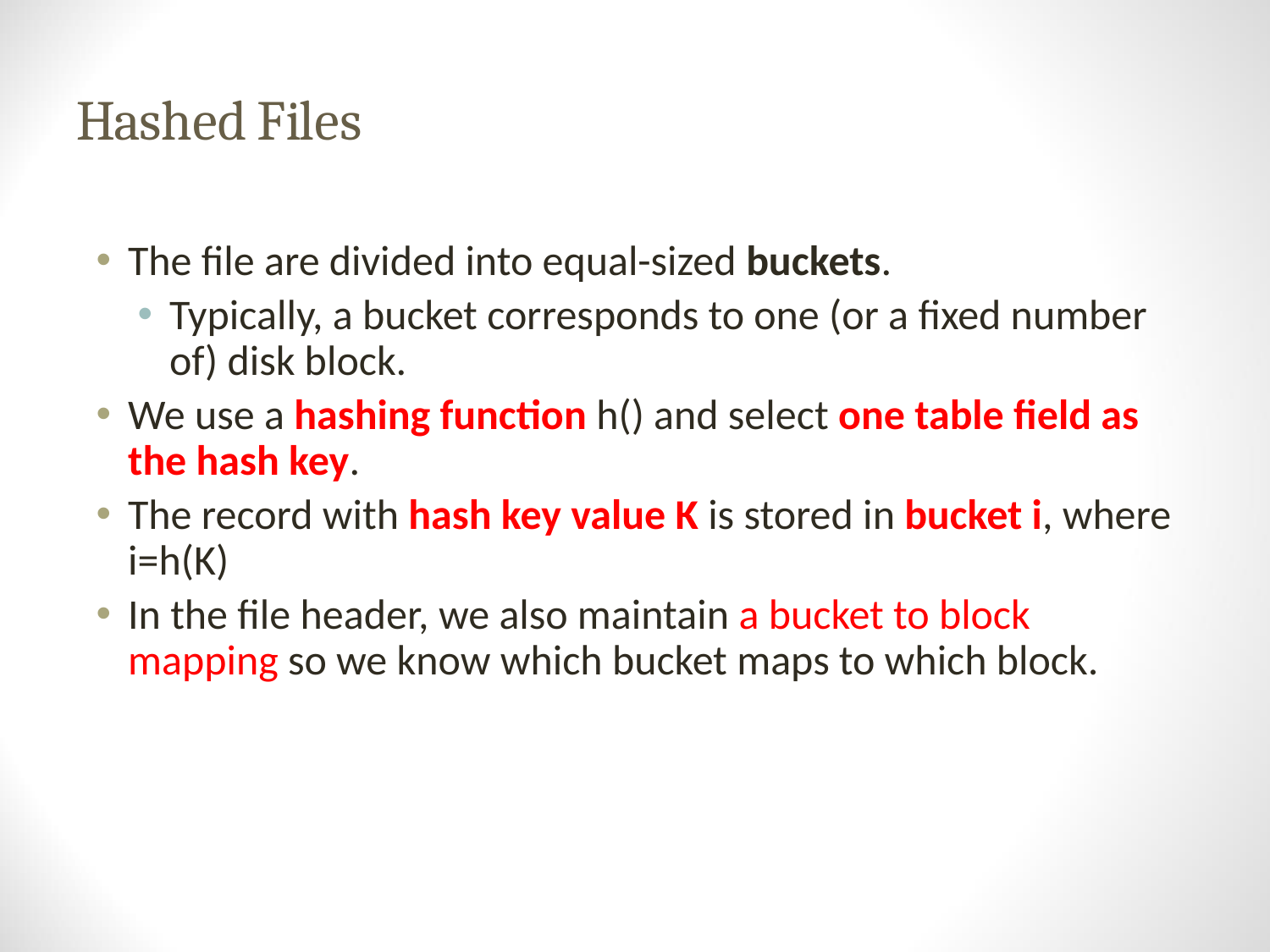

# Hashed Files
The file are divided into equal-sized buckets.
Typically, a bucket corresponds to one (or a fixed number of) disk block.
We use a hashing function h() and select one table field as the hash key.
The record with hash key value K is stored in bucket i, where i=h(K)
In the file header, we also maintain a bucket to block mapping so we know which bucket maps to which block.